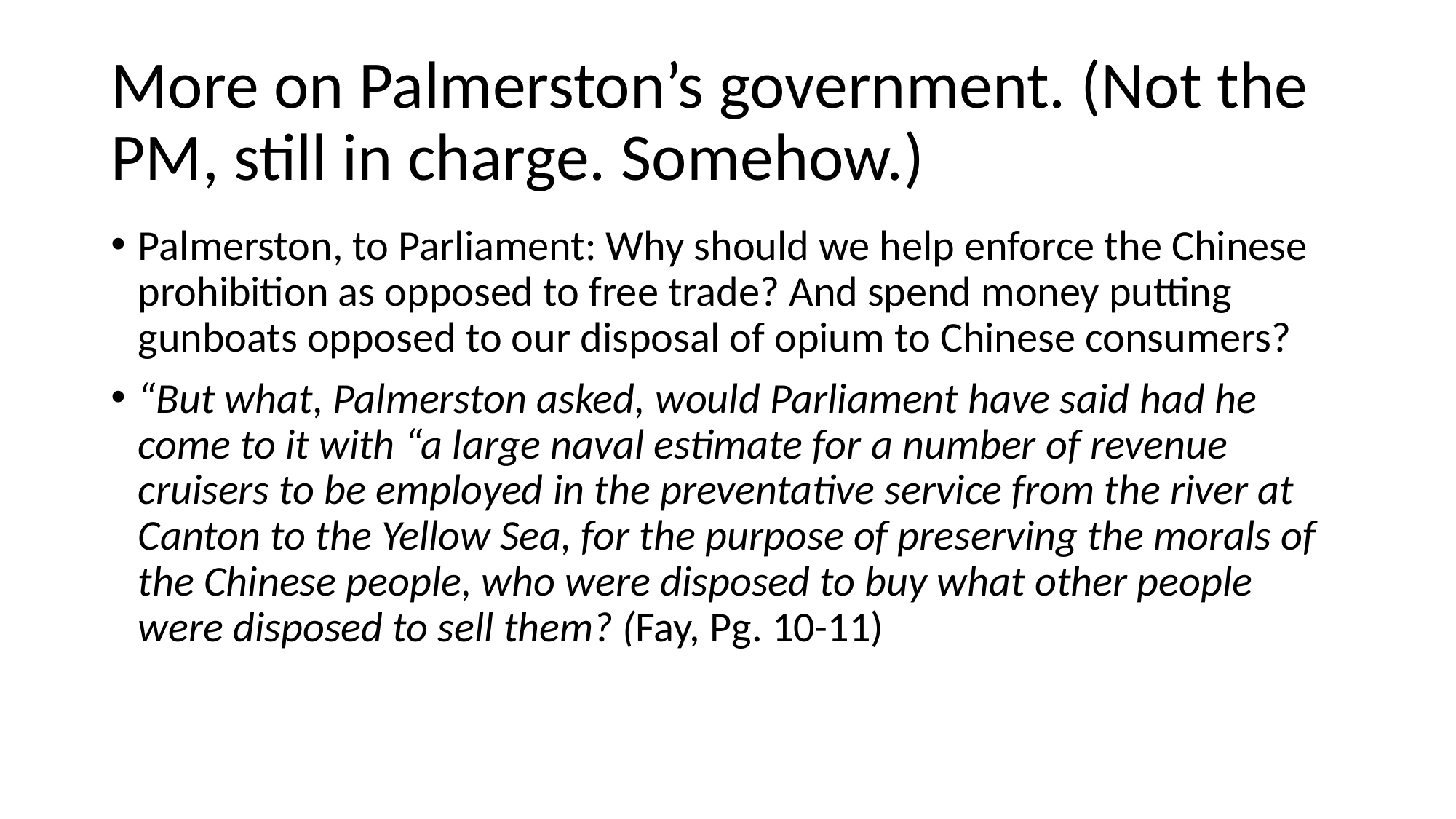

# More on Palmerston’s government. (Not the PM, still in charge. Somehow.)
Palmerston, to Parliament: Why should we help enforce the Chinese prohibition as opposed to free trade? And spend money putting gunboats opposed to our disposal of opium to Chinese consumers?
“But what, Palmerston asked, would Parliament have said had he come to it with “a large naval estimate for a number of revenue cruisers to be employed in the preventative service from the river at Canton to the Yellow Sea, for the purpose of preserving the morals of the Chinese people, who were disposed to buy what other people were disposed to sell them? (Fay, Pg. 10-11)